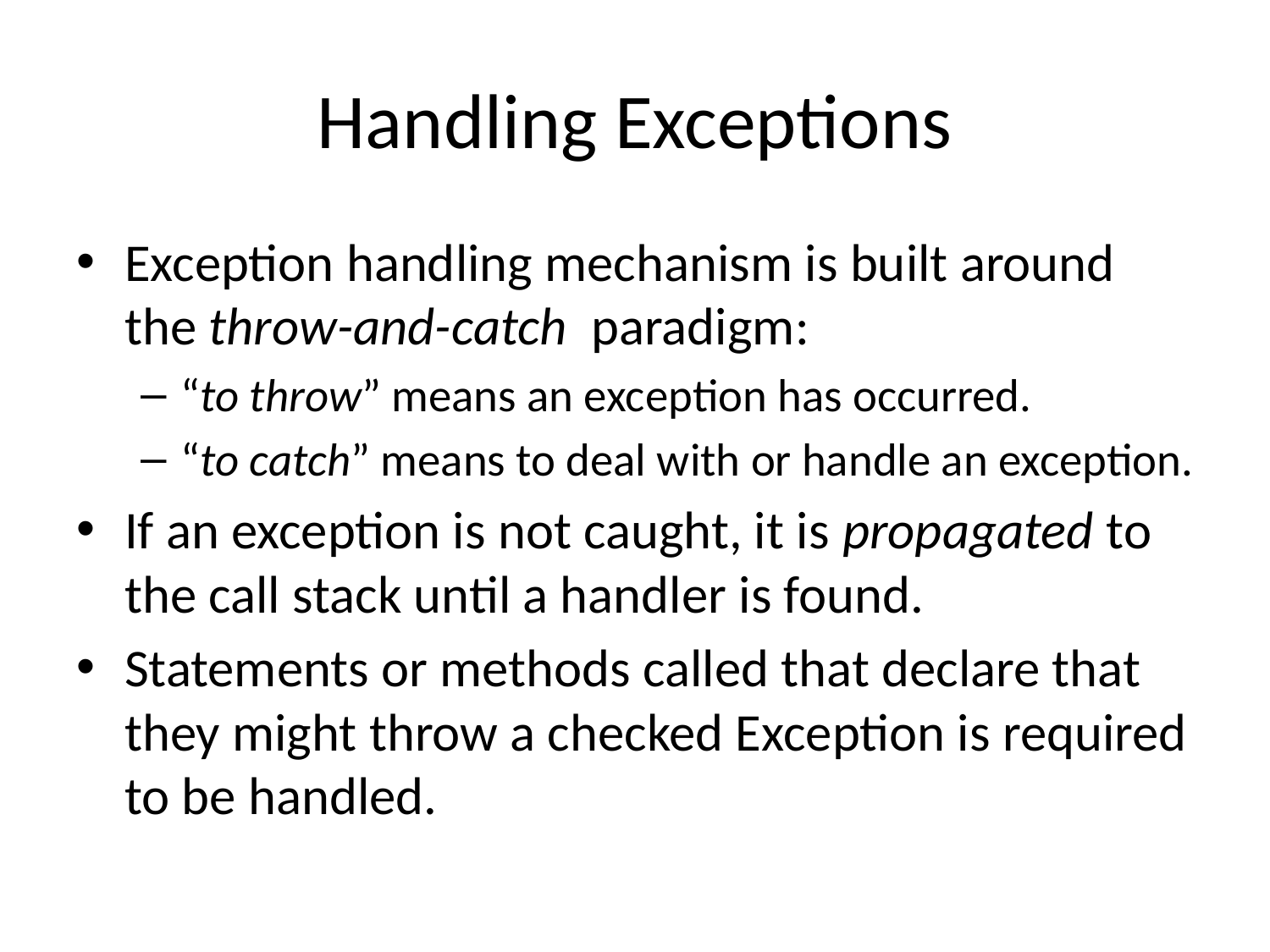

# Handling Exceptions
Exception handling mechanism is built around the throw-and-catch  paradigm:
“to throw” means an exception has occurred.
“to catch” means to deal with or handle an exception.
If an exception is not caught, it is propagated to the call stack until a handler is found.
Statements or methods called that declare that they might throw a checked Exception is required to be handled.